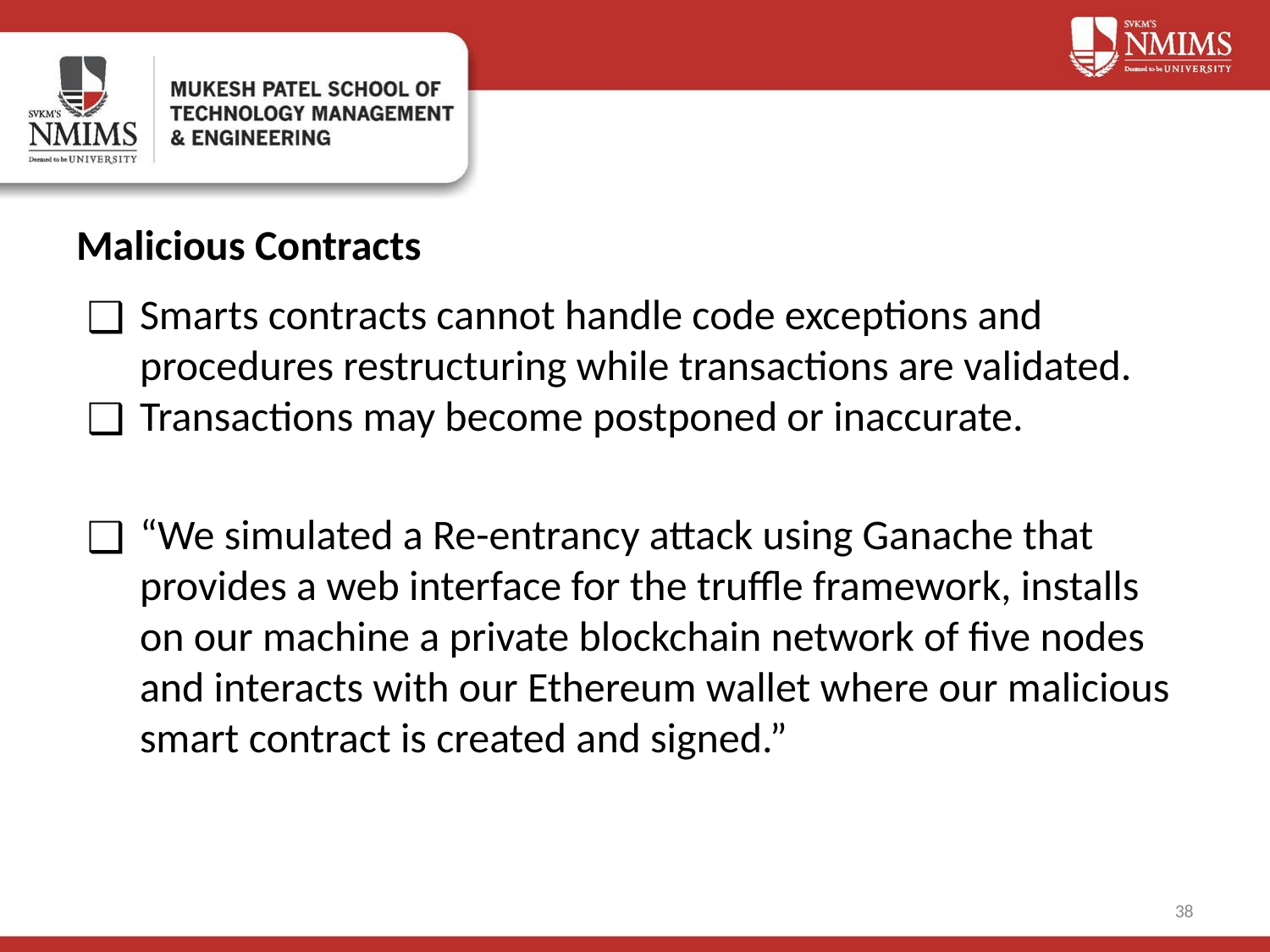

# Malicious Contracts
Smarts contracts cannot handle code exceptions and procedures restructuring while transactions are validated.
Transactions may become postponed or inaccurate.

“We simulated a Re-entrancy attack using Ganache that provides a web interface for the truffle framework, installs on our machine a private blockchain network of five nodes and interacts with our Ethereum wallet where our malicious smart contract is created and signed.”

38